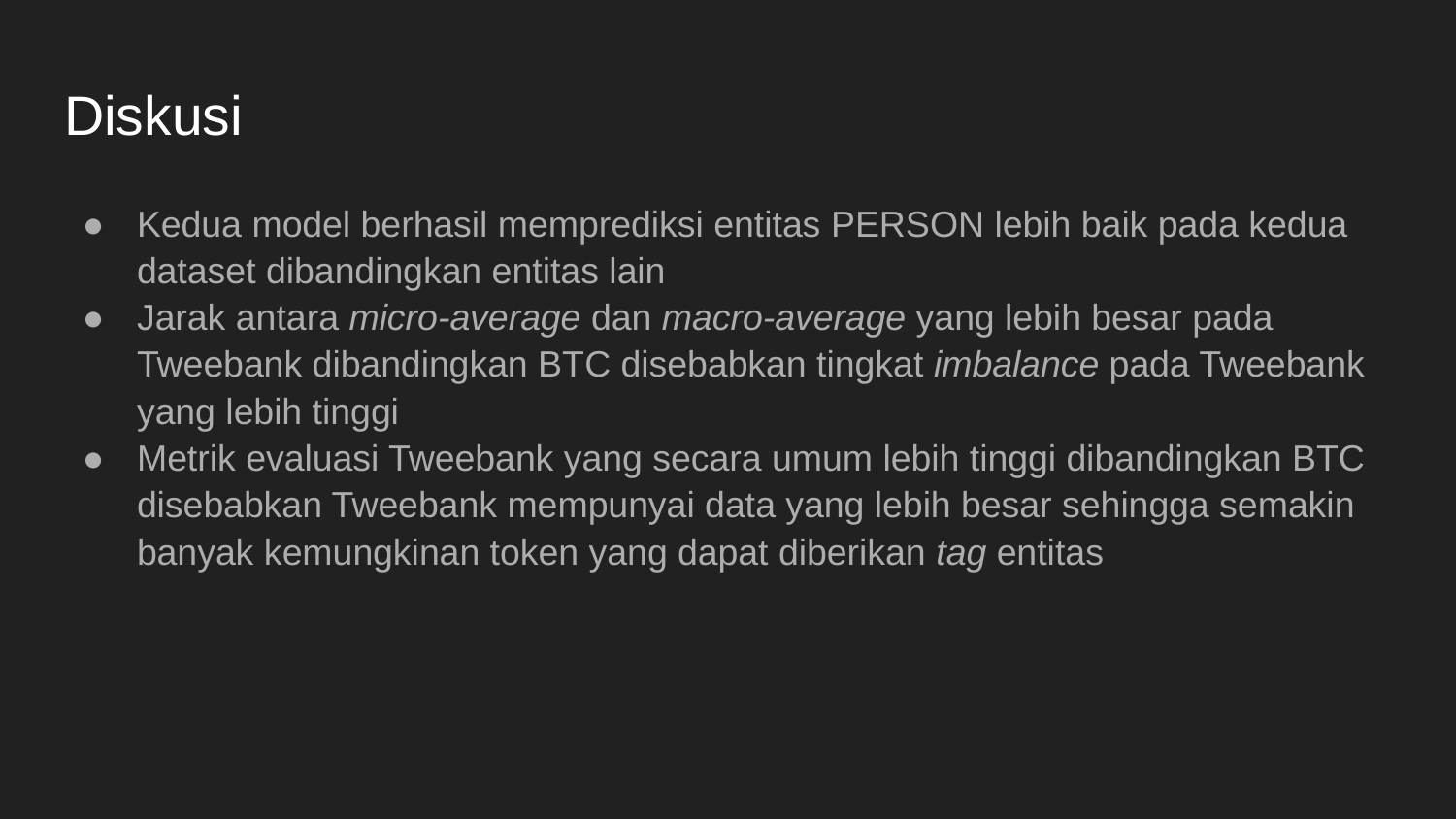

# Diskusi
Kedua model berhasil memprediksi entitas PERSON lebih baik pada kedua dataset dibandingkan entitas lain
Jarak antara micro-average dan macro-average yang lebih besar pada Tweebank dibandingkan BTC disebabkan tingkat imbalance pada Tweebank yang lebih tinggi
Metrik evaluasi Tweebank yang secara umum lebih tinggi dibandingkan BTC disebabkan Tweebank mempunyai data yang lebih besar sehingga semakin banyak kemungkinan token yang dapat diberikan tag entitas